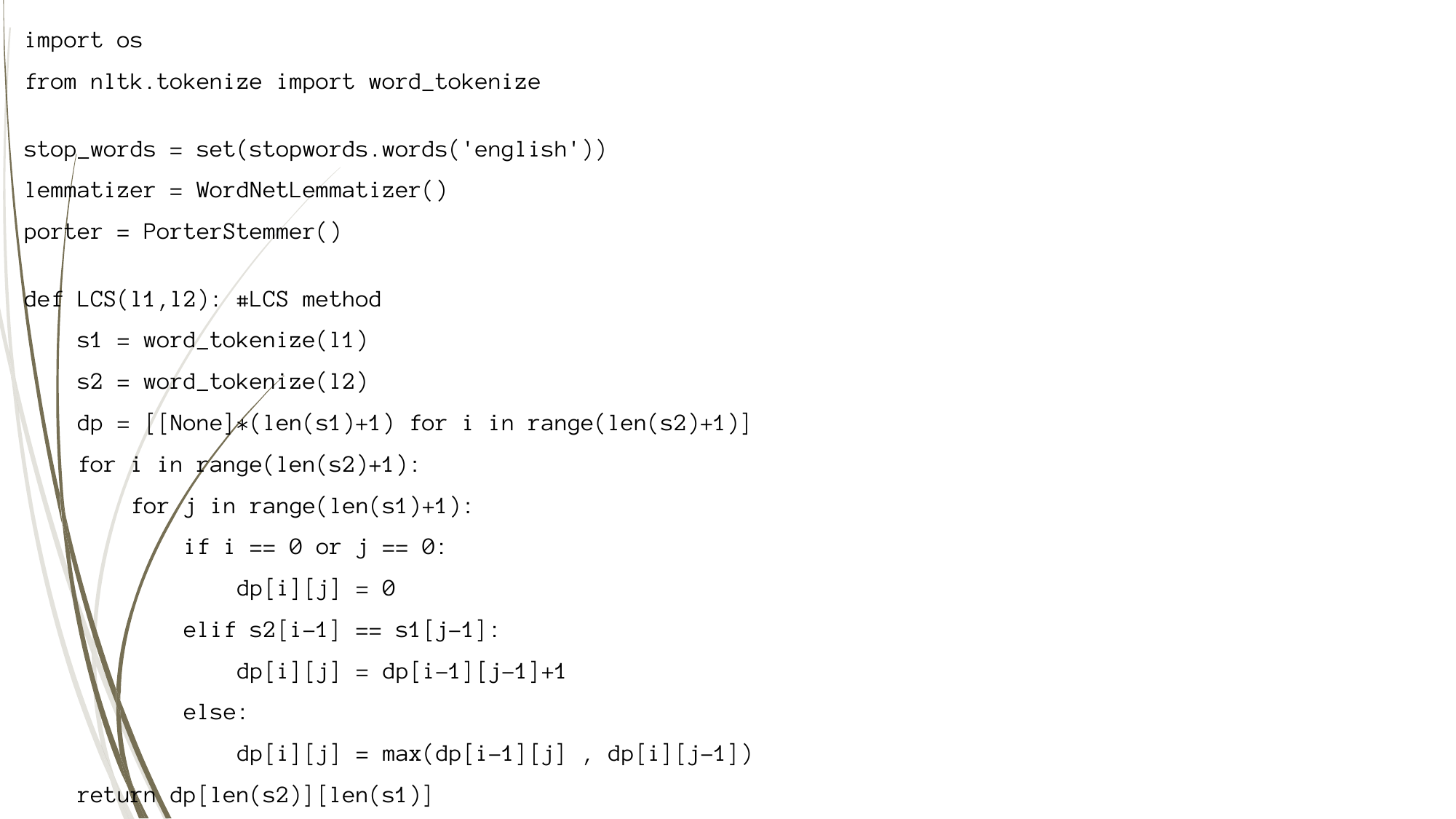

import os
from nltk.tokenize import word_tokenize
stop_words = set(stopwords.words('english'))
lemmatizer = WordNetLemmatizer()
porter = PorterStemmer()
def LCS(l1,l2): #LCS method
    s1 = word_tokenize(l1)
    s2 = word_tokenize(l2)
    dp = [[None]*(len(s1)+1) for i in range(len(s2)+1)]
    for i in range(len(s2)+1):
        for j in range(len(s1)+1):
            if i == 0 or j == 0:
                dp[i][j] = 0
            elif s2[i-1] == s1[j-1]:
                dp[i][j] = dp[i-1][j-1]+1
            else:
                dp[i][j] = max(dp[i-1][j] , dp[i][j-1])
    return dp[len(s2)][len(s1)]